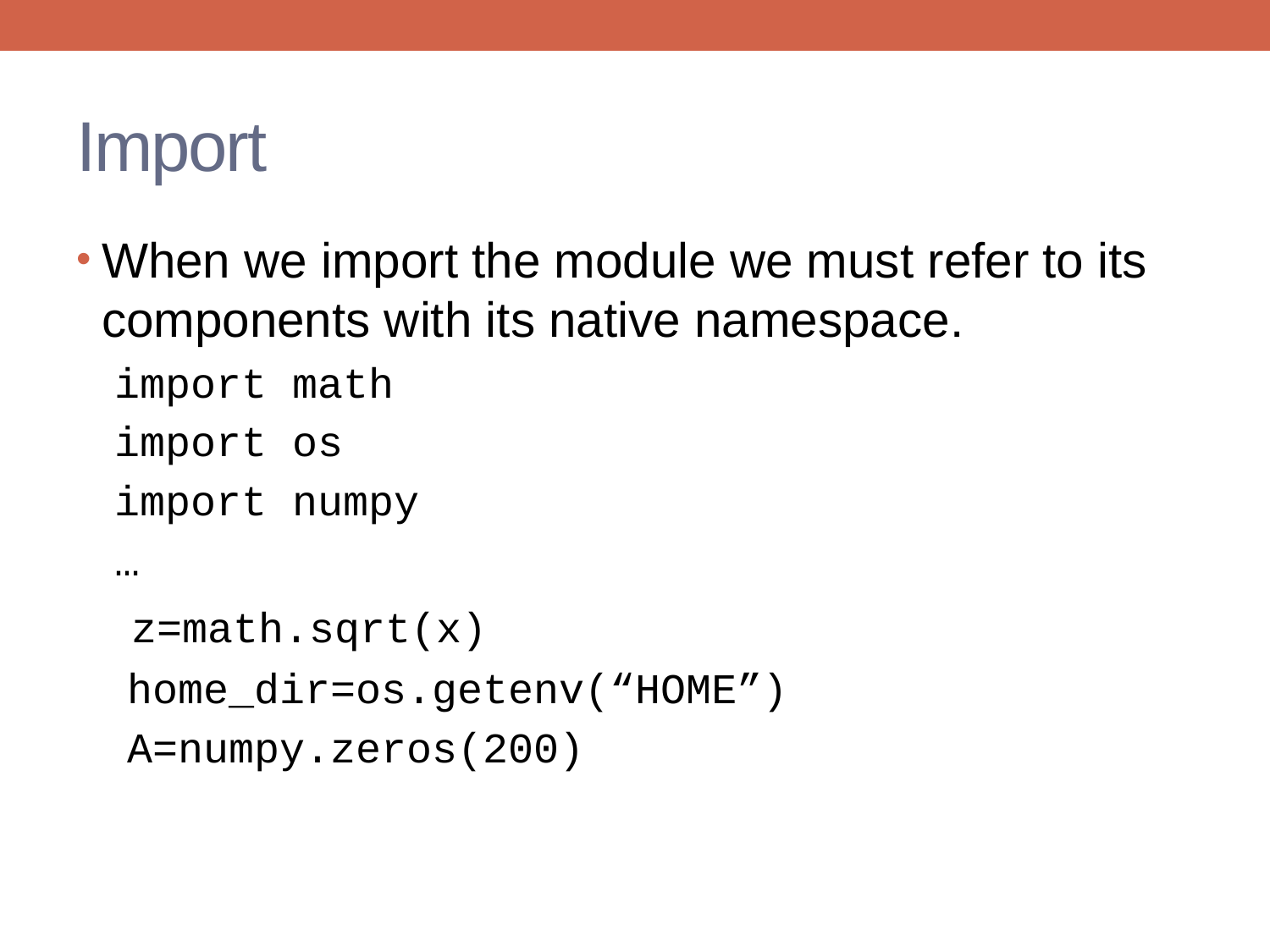

# Import
When we import the module we must refer to its components with its native namespace.
import math
import os
import numpy
…
    z=math.sqrt(x)
  home_dir=os.getenv(“HOME”)
  A=numpy.zeros(200)